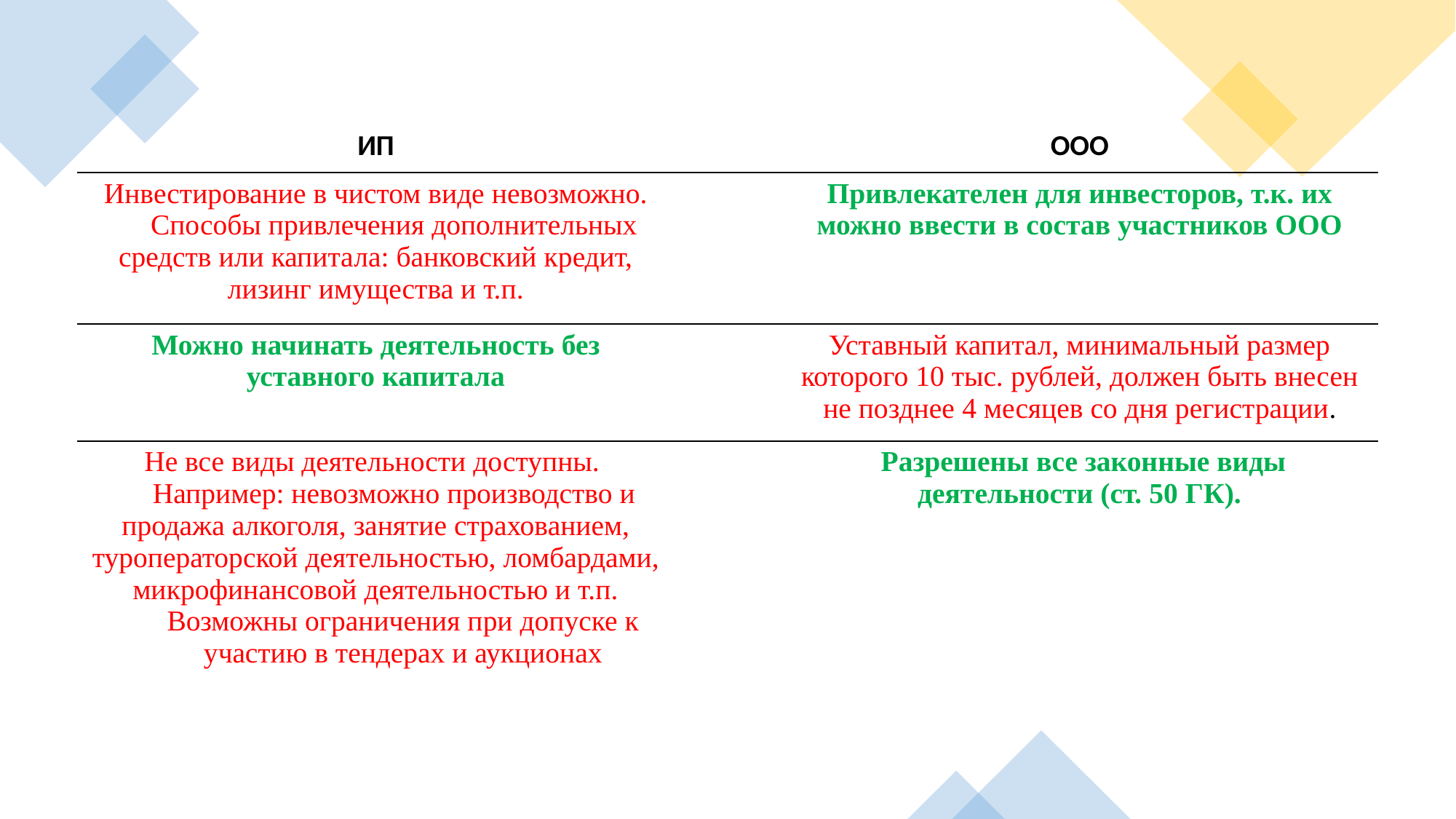

| ИП |  | ООО |
| --- | --- | --- |
| Инвестирование в чистом виде невозможно. Способы привлечения дополнительных средств или капитала: банковский кредит, лизинг имущества и т.п. |  | Привлекателен для инвесторов, т.к. их можно ввести в состав участников ООО |
| Можно начинать деятельность без уставного капитала |  | Уставный капитал, минимальный размер которого 10 тыс. рублей, должен быть внесен не позднее 4 месяцев со дня регистрации. |
| Не все виды деятельности доступны. Например: невозможно производство и продажа алкоголя, занятие страхованием, туроператорской деятельностью, ломбардами, микрофинансовой деятельностью и т.п. Возможны ограничения при допуске к участию в тендерах и аукционах |  | Разрешены все законные виды деятельности (ст. 50 ГК). |